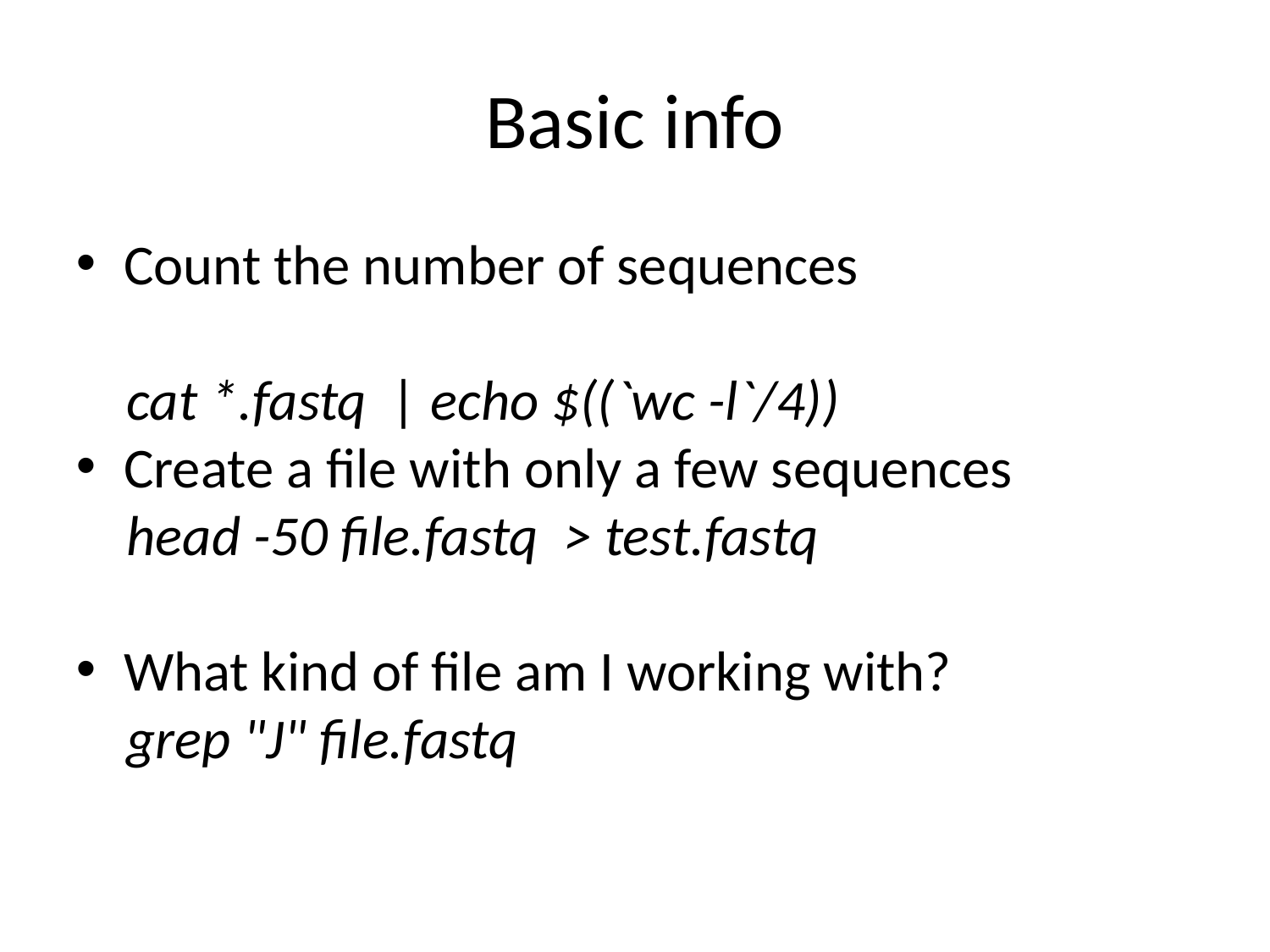

Basic info
Count the number of sequences

    cat *.fastq  | echo $((`wc -l`/4))
Create a file with only a few sequences
    head -50 file.fastq  > test.fastq

What kind of file am I working with?
    grep "J" file.fastq